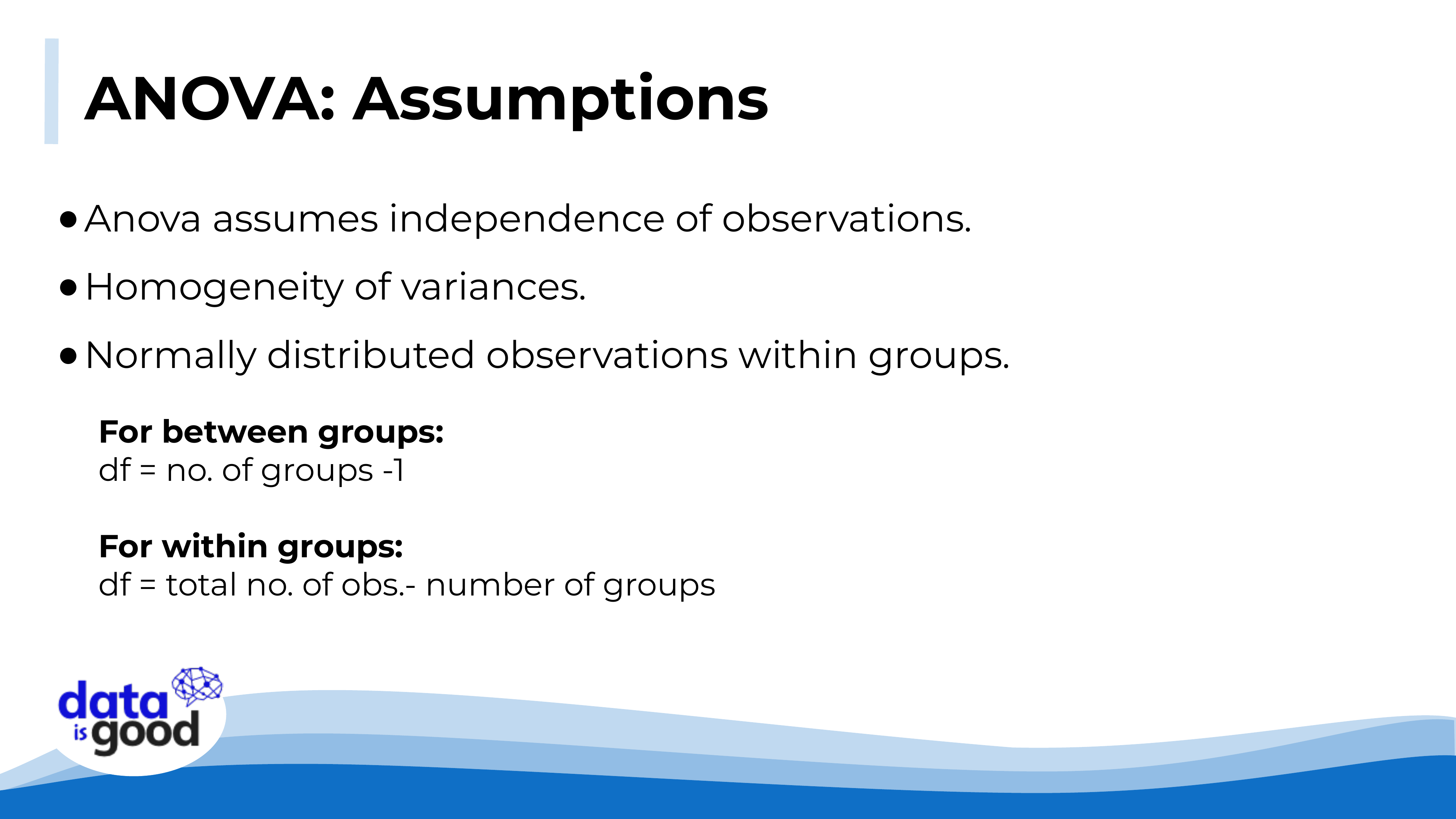

ANOVA: Assumptions
Anova assumes independence of observations.
Homogeneity of variances.
Normally distributed observations within groups.
For between groups:
df = no. of groups -1

For within groups:
df = total no. of obs.- number of groups